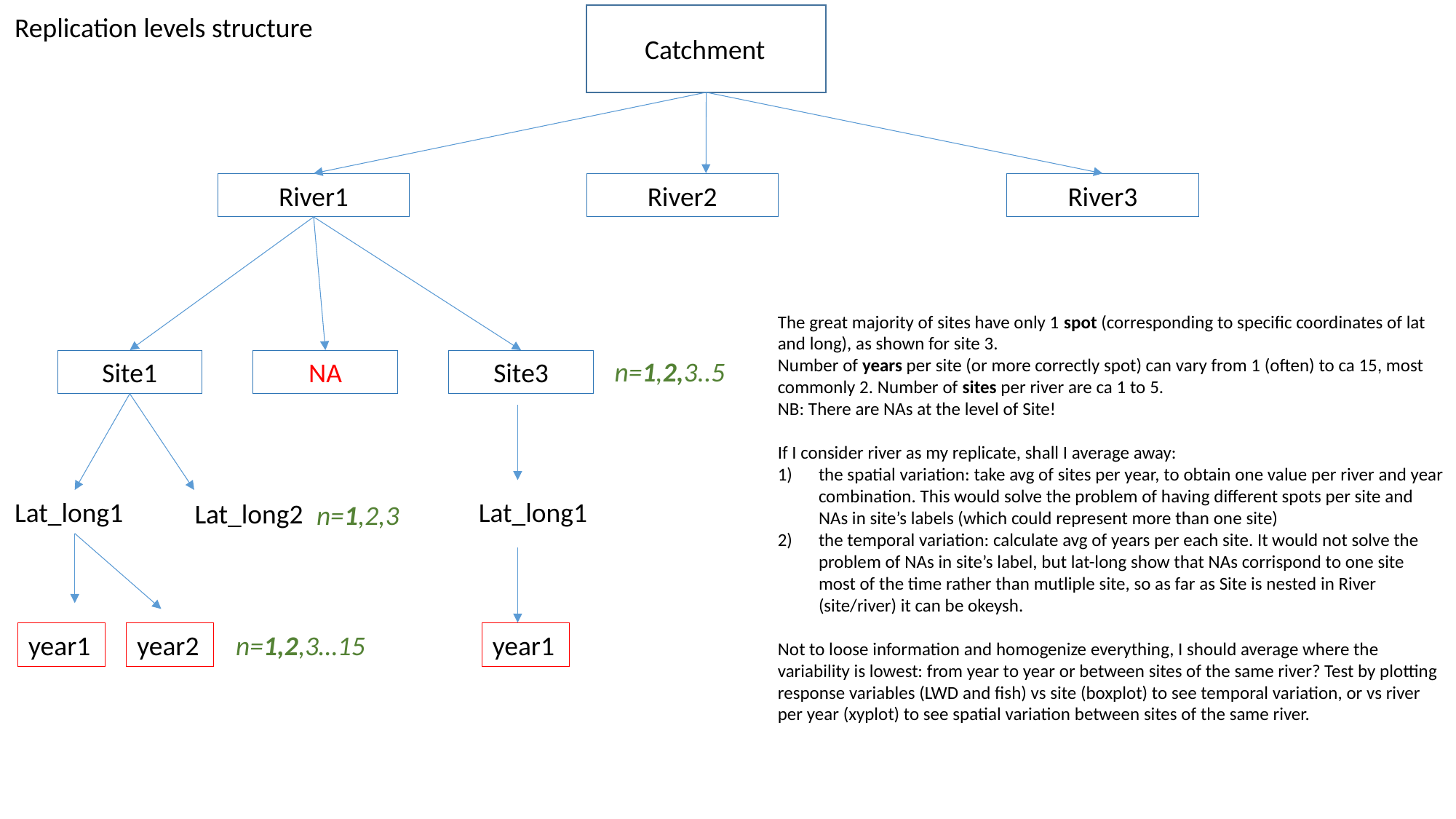

Replication levels structure

Catchment
River1
River2
River3
The great majority of sites have only 1 spot (corresponding to specific coordinates of lat and long), as shown for site 3.
Number of years per site (or more correctly spot) can vary from 1 (often) to ca 15, most commonly 2. Number of sites per river are ca 1 to 5.
NB: There are NAs at the level of Site!

If I consider river as my replicate, shall I average away:
the spatial variation: take avg of sites per year, to obtain one value per river and year combination. This would solve the problem of having different spots per site and NAs in site’s labels (which could represent more than one site)
the temporal variation: calculate avg of years per each site. It would not solve the problem of NAs in site’s label, but lat-long show that NAs corrispond to one site most of the time rather than mutliple site, so as far as Site is nested in River (site/river) it can be okeysh.

Not to loose information and homogenize everything, I should average where the variability is lowest: from year to year or between sites of the same river? Test by plotting response variables (LWD and fish) vs site (boxplot) to see temporal variation, or vs river per year (xyplot) to see spatial variation between sites of the same river.

n=1,2,3..5
Site1
NA
Site3
Lat_long1
Lat_long1
Lat_long2
n=1,2,3
year1
year2
n=1,2,3…15
year1